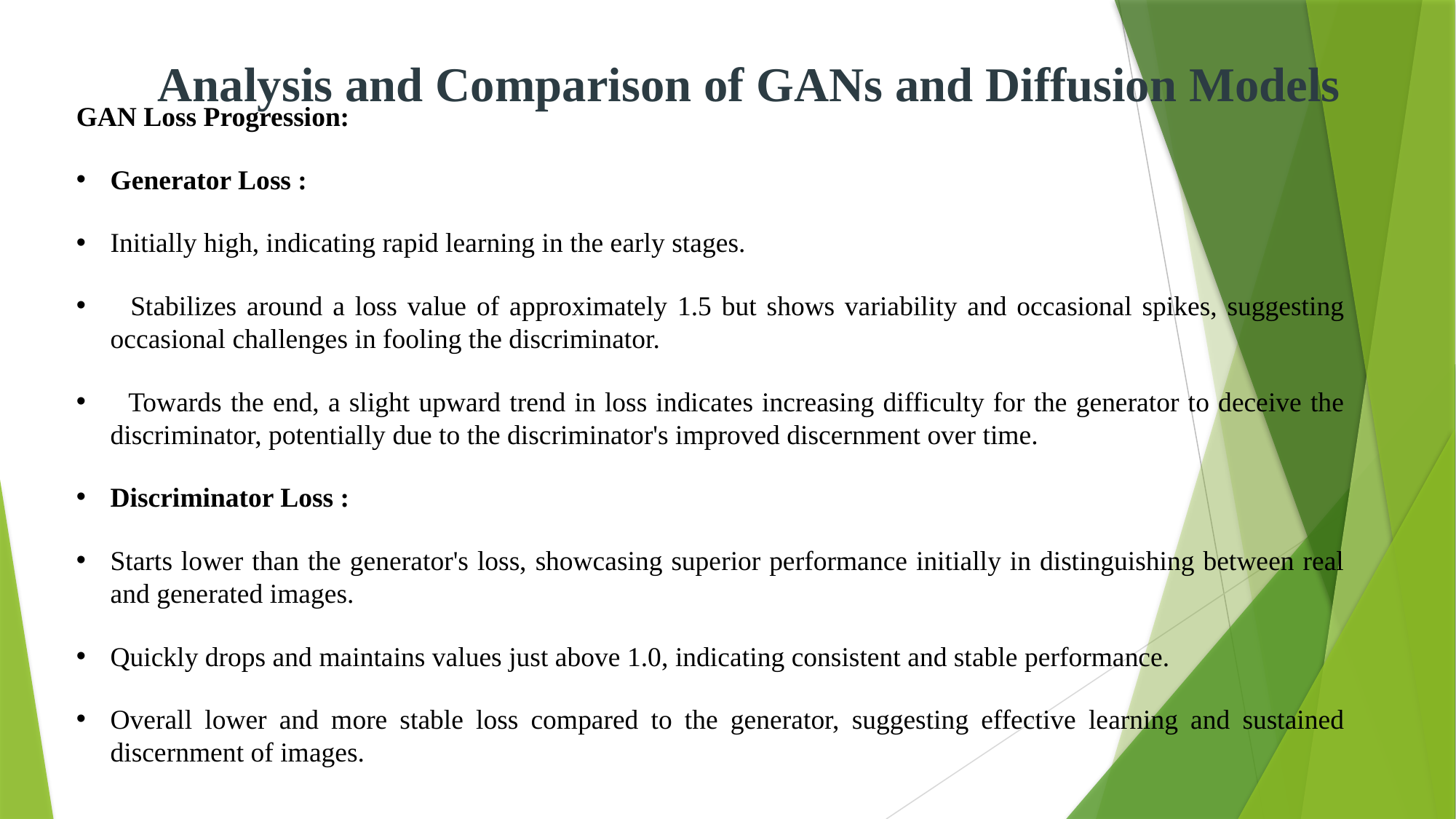

Analysis and Comparison of GANs and Diffusion Models
GAN Loss Progression:
Generator Loss :
Initially high, indicating rapid learning in the early stages.
  Stabilizes around a loss value of approximately 1.5 but shows variability and occasional spikes, suggesting occasional challenges in fooling the discriminator.
  Towards the end, a slight upward trend in loss indicates increasing difficulty for the generator to deceive the discriminator, potentially due to the discriminator's improved discernment over time.
Discriminator Loss :
Starts lower than the generator's loss, showcasing superior performance initially in distinguishing between real and generated images.
Quickly drops and maintains values just above 1.0, indicating consistent and stable performance.
Overall lower and more stable loss compared to the generator, suggesting effective learning and sustained discernment of images.